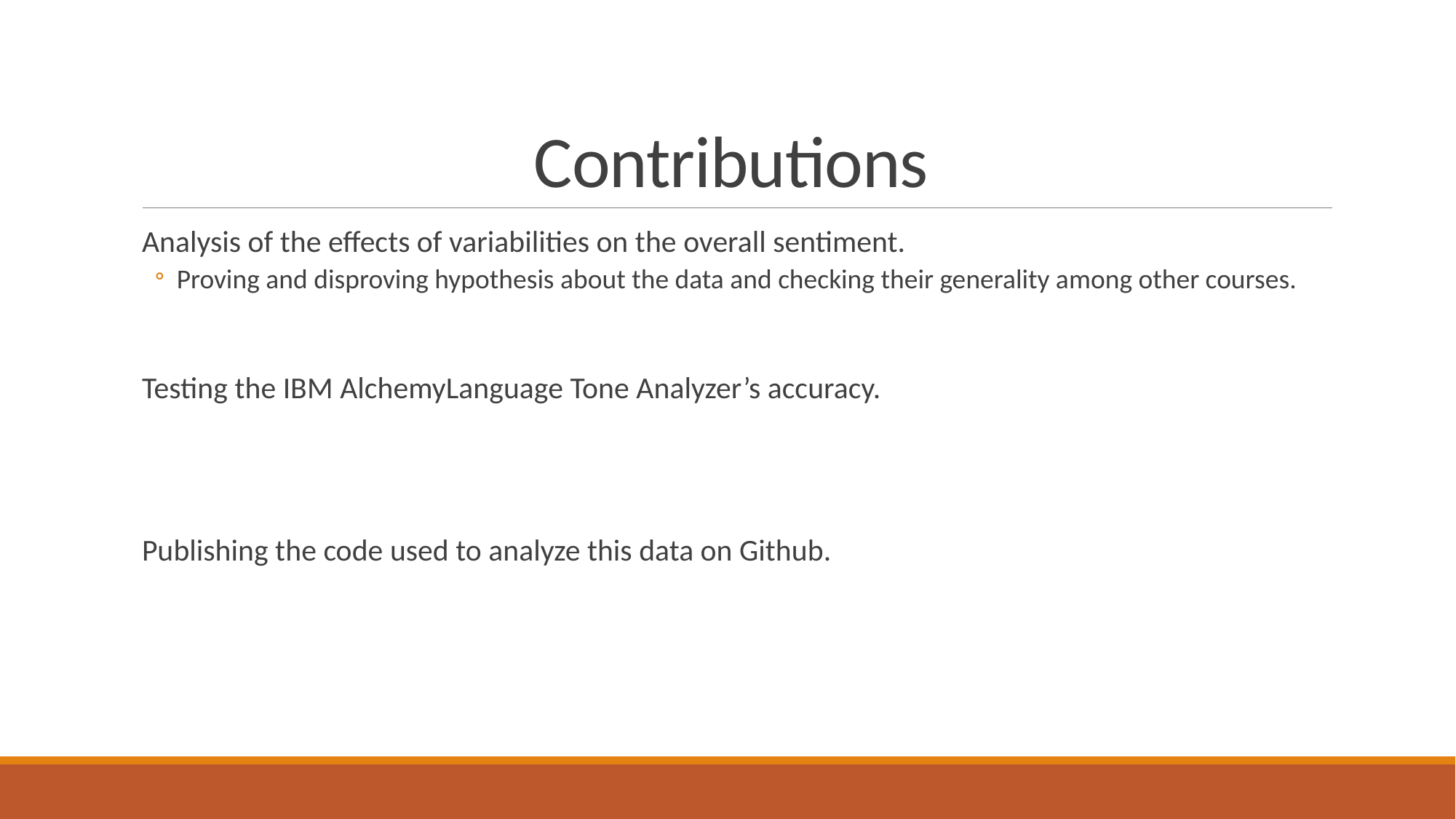

# Contributions
Analysis of the effects of variabilities on the overall sentiment.
Proving and disproving hypothesis about the data and checking their generality among other courses.

Testing the IBM AlchemyLanguage Tone Analyzer’s accuracy.

Publishing the code used to analyze this data on Github.